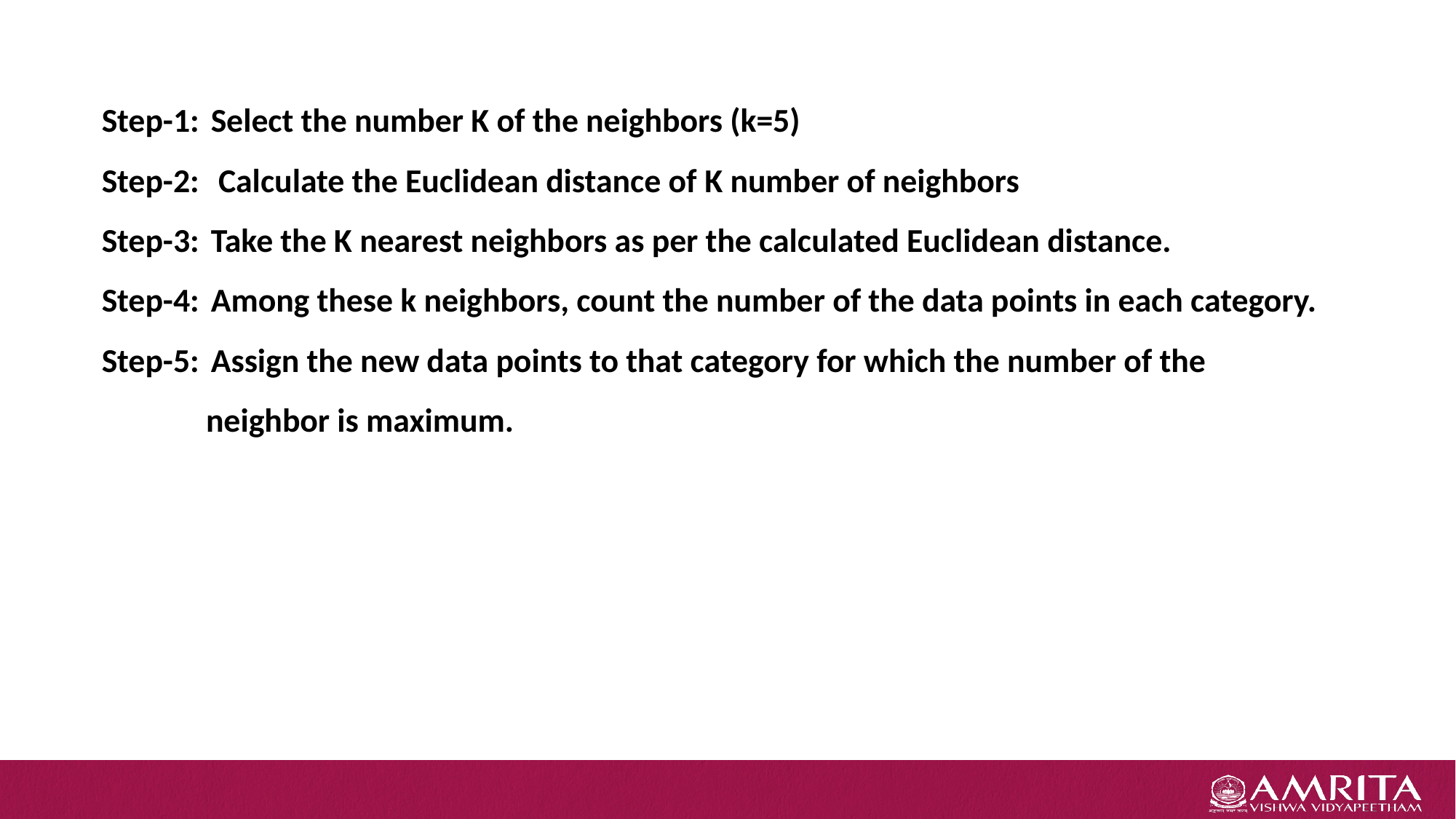

Step-1: 	Select the number K of the neighbors (k=5)
Step-2:	 Calculate the Euclidean distance of K number of neighbors
Step-3: 	Take the K nearest neighbors as per the calculated Euclidean distance.
Step-4: 	Among these k neighbors, count the number of the data points in each category.
Step-5: 	Assign the new data points to that category for which the number of the
              neighbor is maximum.